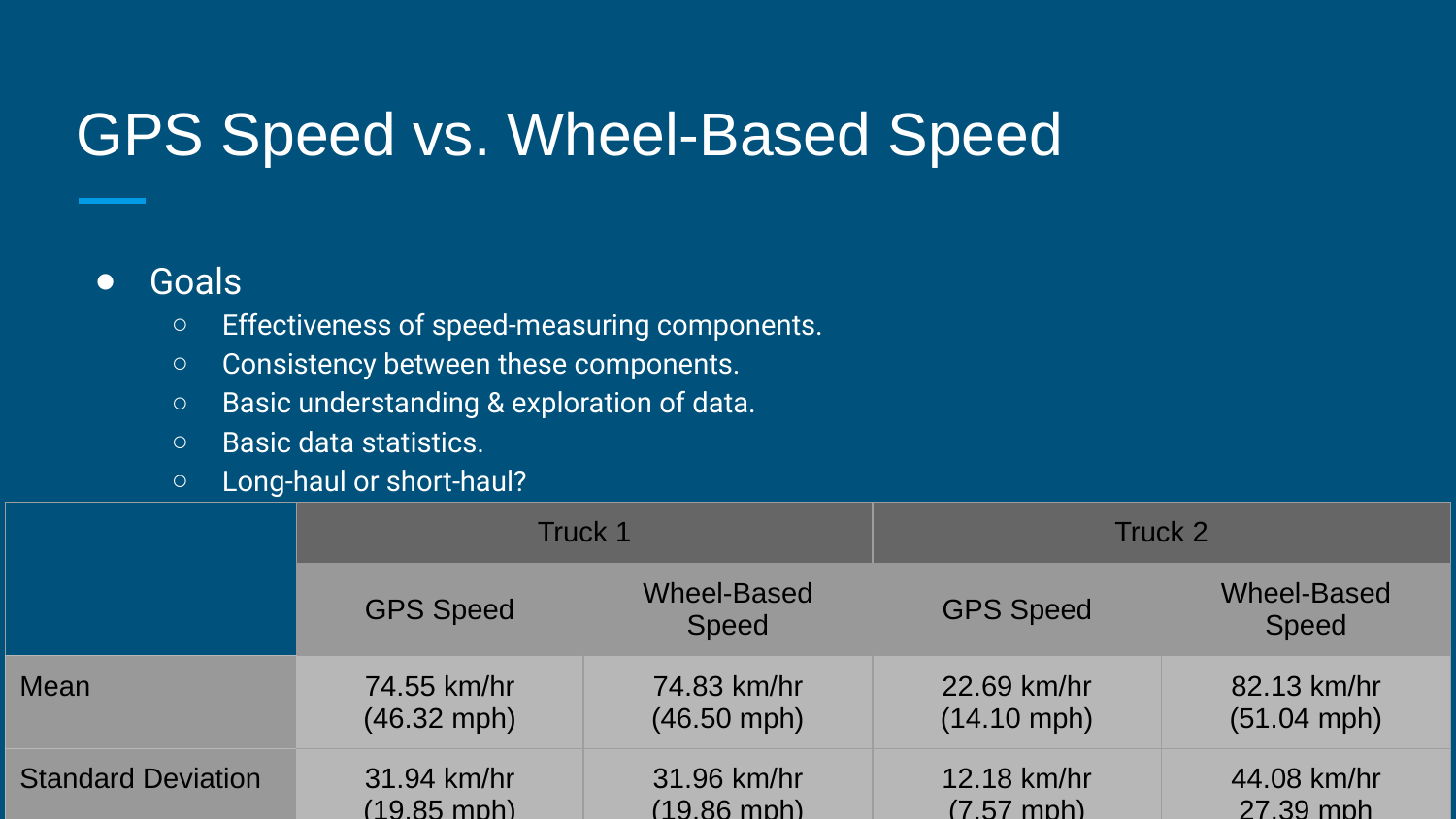

# GPS Speed vs. Wheel-Based Speed
Goals
Effectiveness of speed-measuring components.
Consistency between these components.
Basic understanding & exploration of data.
Basic data statistics.
Long-haul or short-haul?

|  | Truck 1 |  | Truck 2 |  |
| --- | --- | --- | --- | --- |
|  | GPS Speed | Wheel-Based Speed | GPS Speed | Wheel-Based Speed |
| Mean | 74.55 km/hr (46.32 mph) | 74.83 km/hr (46.50 mph) | 22.69 km/hr (14.10 mph) | 82.13 km/hr (51.04 mph) |
| Standard Deviation | 31.94 km/hr (19.85 mph) | 31.96 km/hr (19.86 mph) | 12.18 km/hr (7.57 mph) | 44.08 km/hr 27.39 mph |